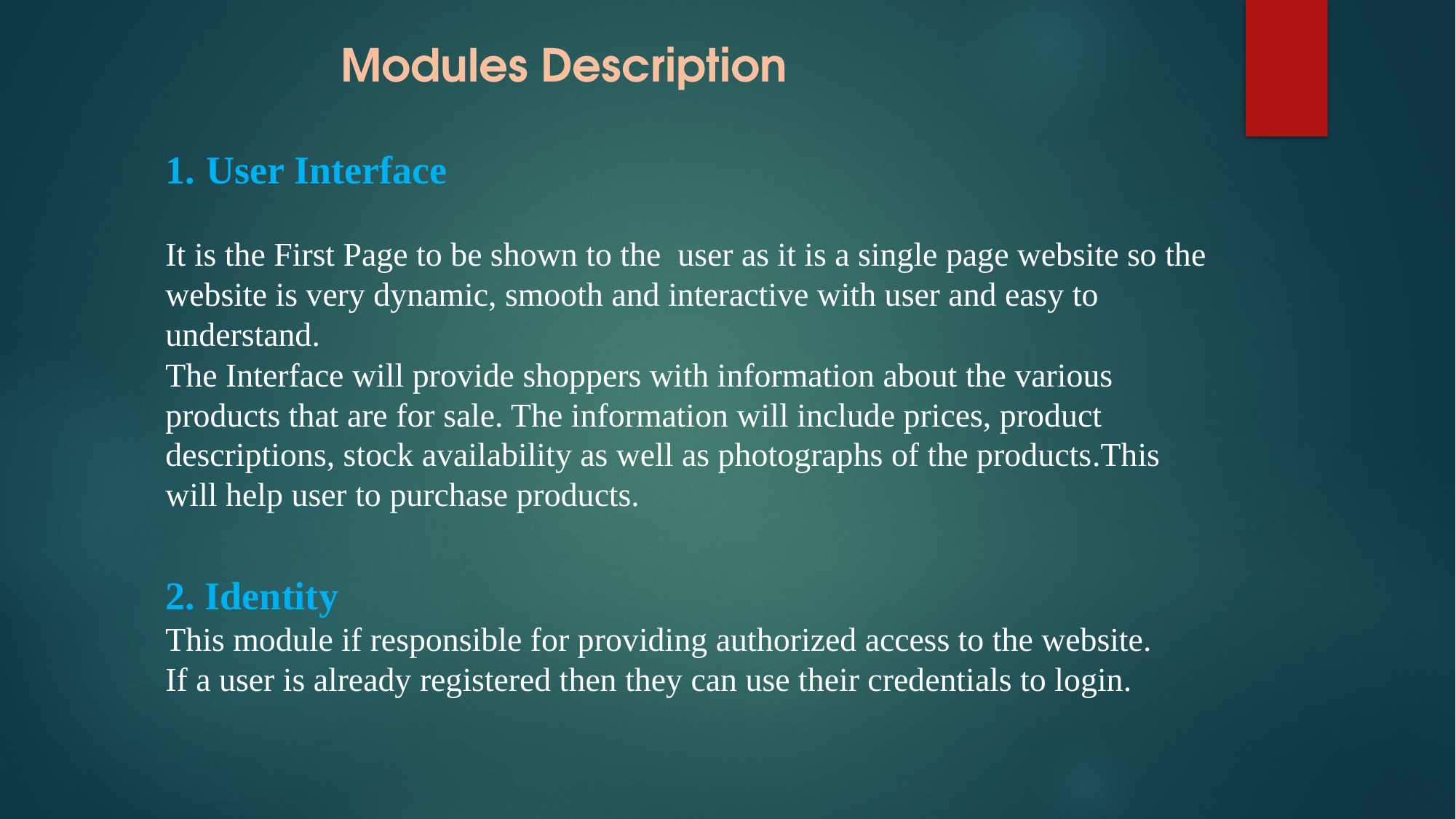

Modules Description
User Interface

It is the First Page to be shown to the  user as it is a single page website so the website is very dynamic, smooth and interactive with user and easy to understand.
The Interface will provide shoppers with information about the various products that are for sale. The information will include prices, product descriptions, stock availability as well as photographs of the products.This will help user to purchase products.
2. Identity
This module if responsible for providing authorized access to the website.
If a user is already registered then they can use their credentials to login.